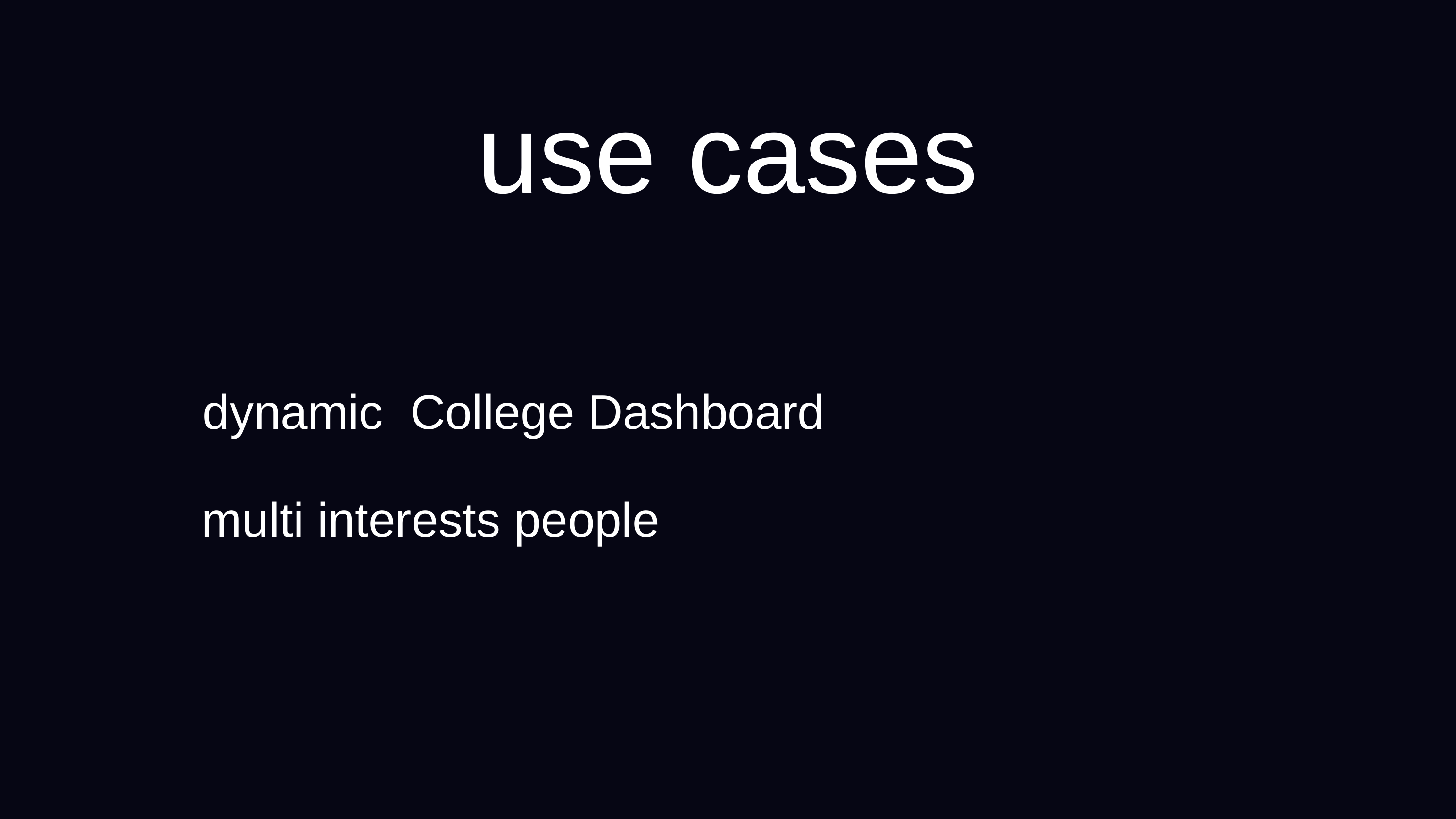

use cases
dynamic  College Dashboard
multi interests people